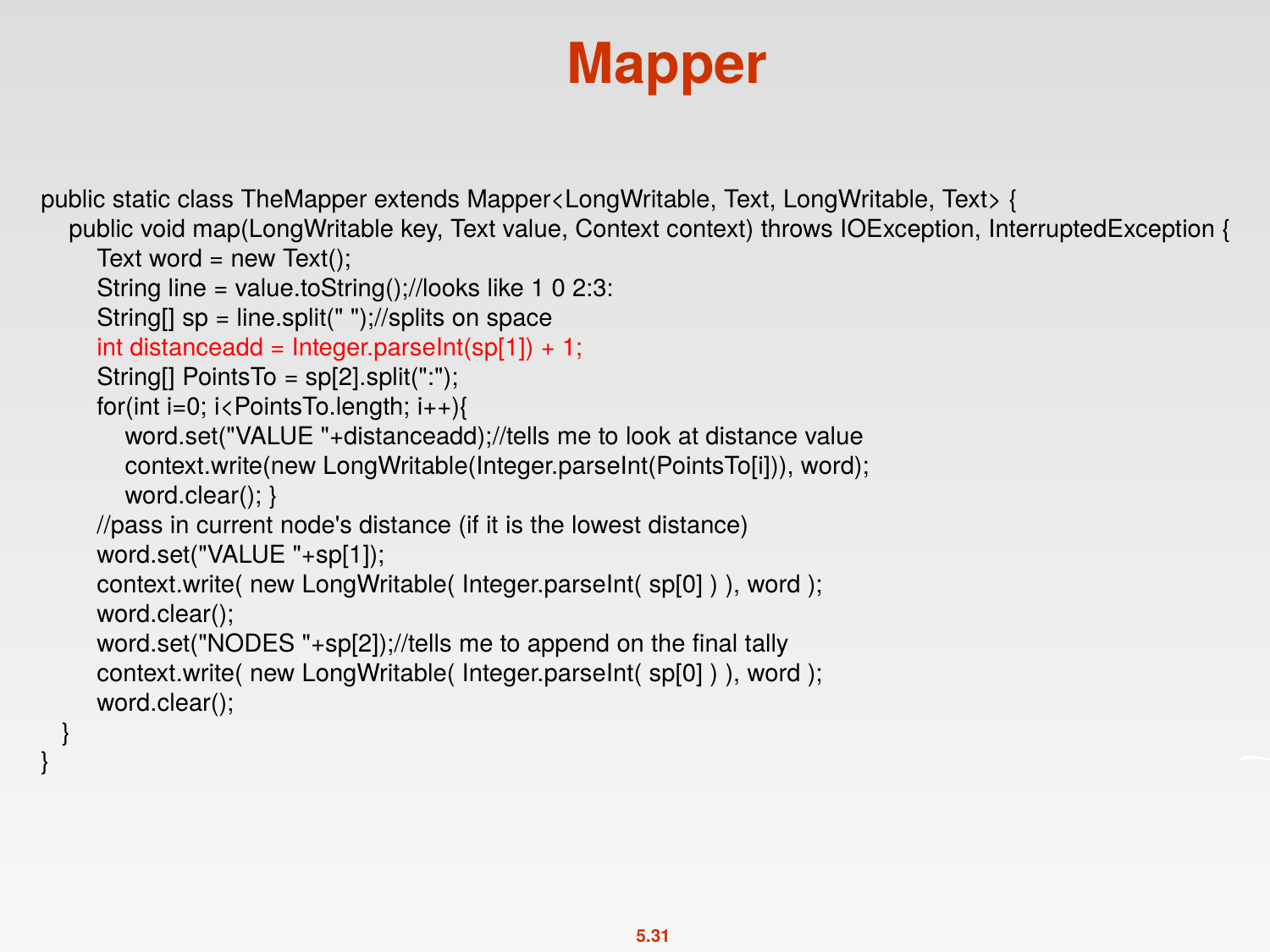

# Mapper
  public static class TheMapper extends Mapper<LongWritable, Text, LongWritable, Text> {
      public void map(LongWritable key, Text value, Context context) throws IOException, InterruptedException {
          Text word = new Text();
          String line = value.toString();//looks like 1 0 2:3:
          String[] sp = line.split(" ");//splits on space
          int distanceadd = Integer.parseInt(sp[1]) + 1;
          String[] PointsTo = sp[2].split(":");
          for(int i=0; i<PointsTo.length; i++){
              word.set("VALUE "+distanceadd);//tells me to look at distance value
              context.write(new LongWritable(Integer.parseInt(PointsTo[i])), word);
              word.clear(); }
          //pass in current node's distance (if it is the lowest distance)
          word.set("VALUE "+sp[1]);
          context.write( new LongWritable( Integer.parseInt( sp[0] ) ), word );
          word.clear();
          word.set("NODES "+sp[2]);//tells me to append on the final tally
          context.write( new LongWritable( Integer.parseInt( sp[0] ) ), word );
          word.clear();
     }
  }